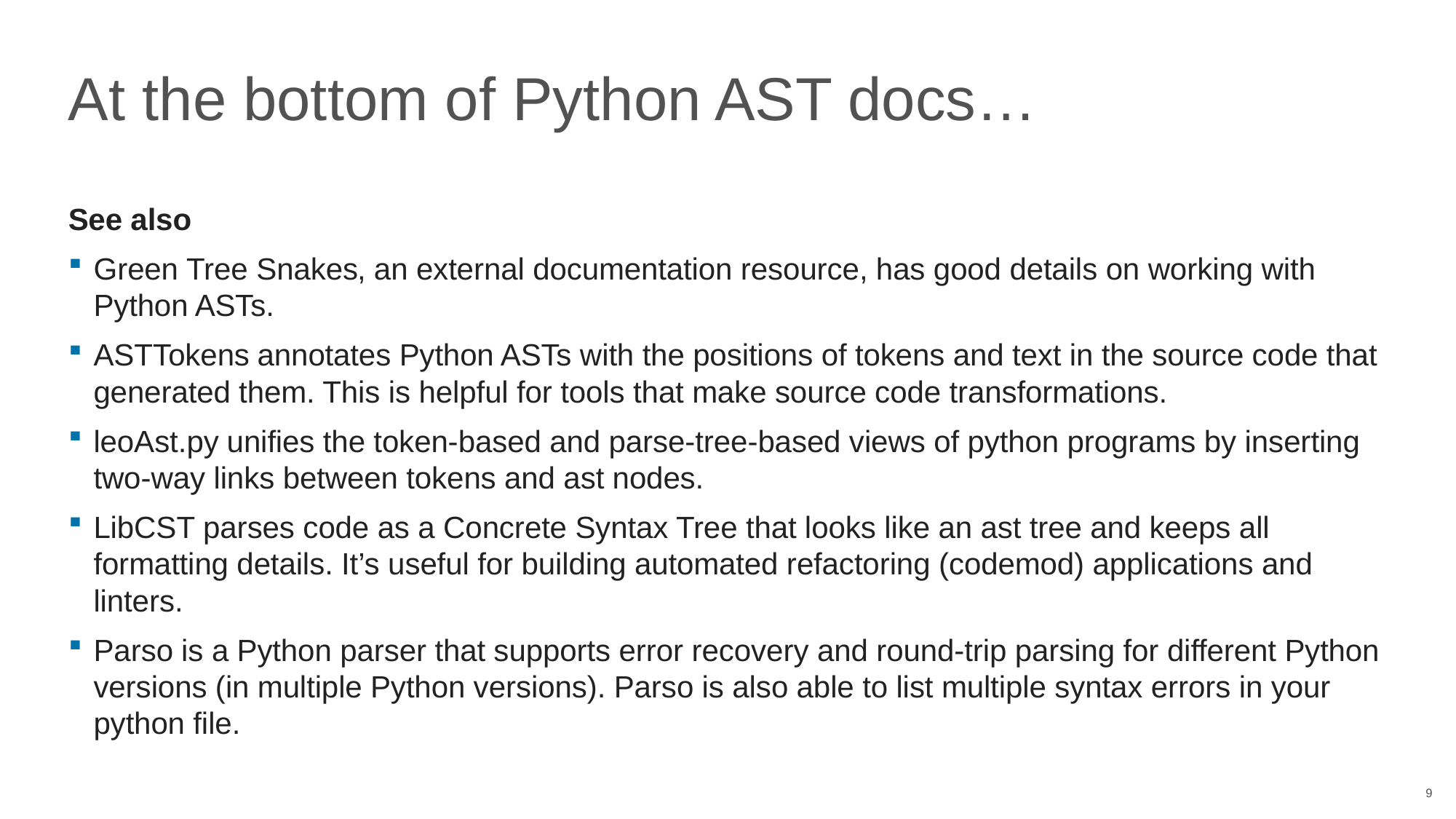

# At the bottom of Python AST docs…
See also
Green Tree Snakes, an external documentation resource, has good details on working with Python ASTs.
ASTTokens annotates Python ASTs with the positions of tokens and text in the source code that generated them. This is helpful for tools that make source code transformations.
leoAst.py unifies the token-based and parse-tree-based views of python programs by inserting two-way links between tokens and ast nodes.
LibCST parses code as a Concrete Syntax Tree that looks like an ast tree and keeps all formatting details. It’s useful for building automated refactoring (codemod) applications and linters.
Parso is a Python parser that supports error recovery and round-trip parsing for different Python versions (in multiple Python versions). Parso is also able to list multiple syntax errors in your python file.